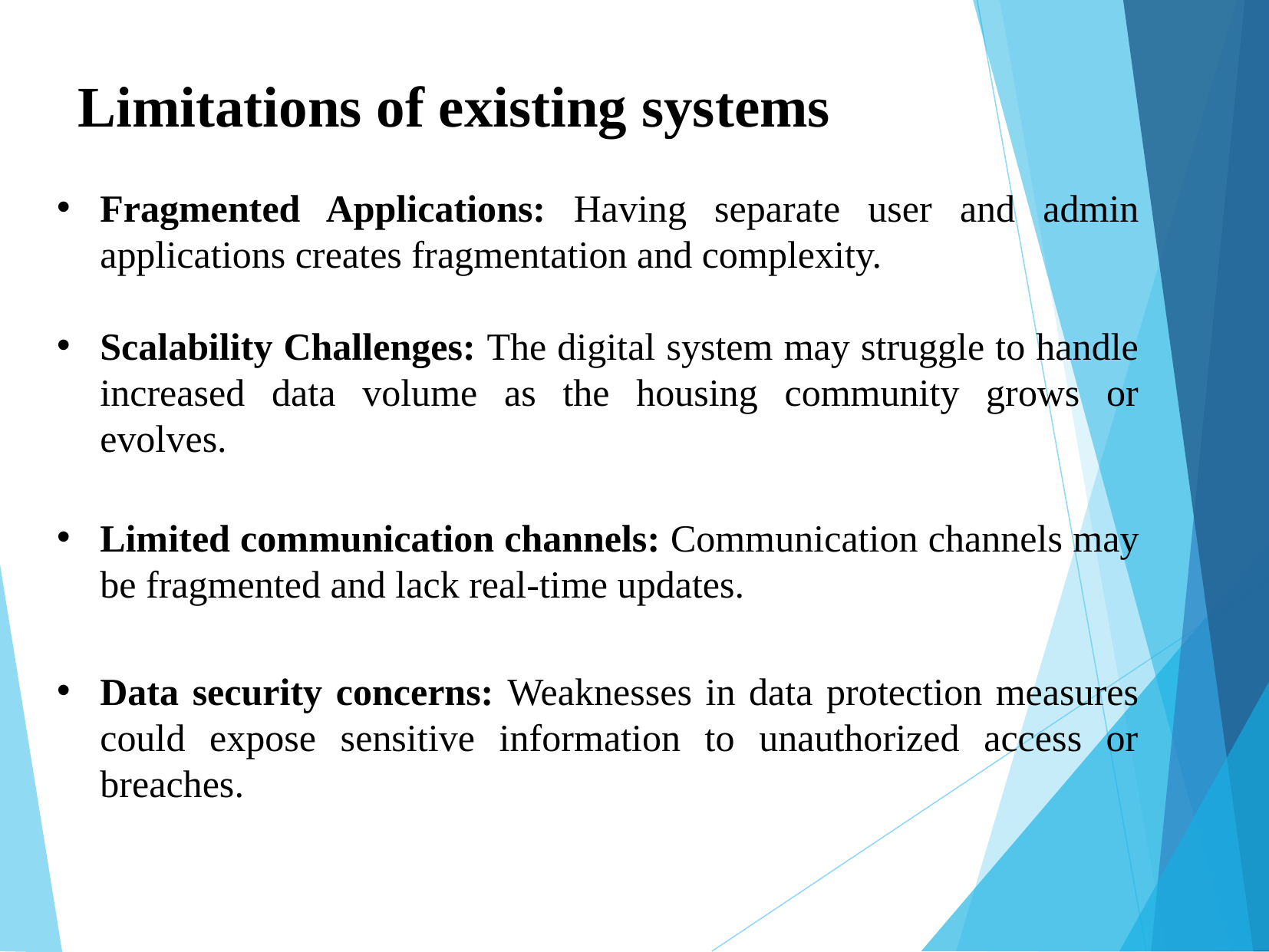

Limitations of existing systems
Fragmented Applications: Having separate user and admin applications creates fragmentation and complexity.

Scalability Challenges: The digital system may struggle to handle increased data volume as the housing community grows or evolves.

Limited communication channels: Communication channels may be fragmented and lack real-time updates.

Data security concerns: Weaknesses in data protection measures could expose sensitive information to unauthorized access or breaches.